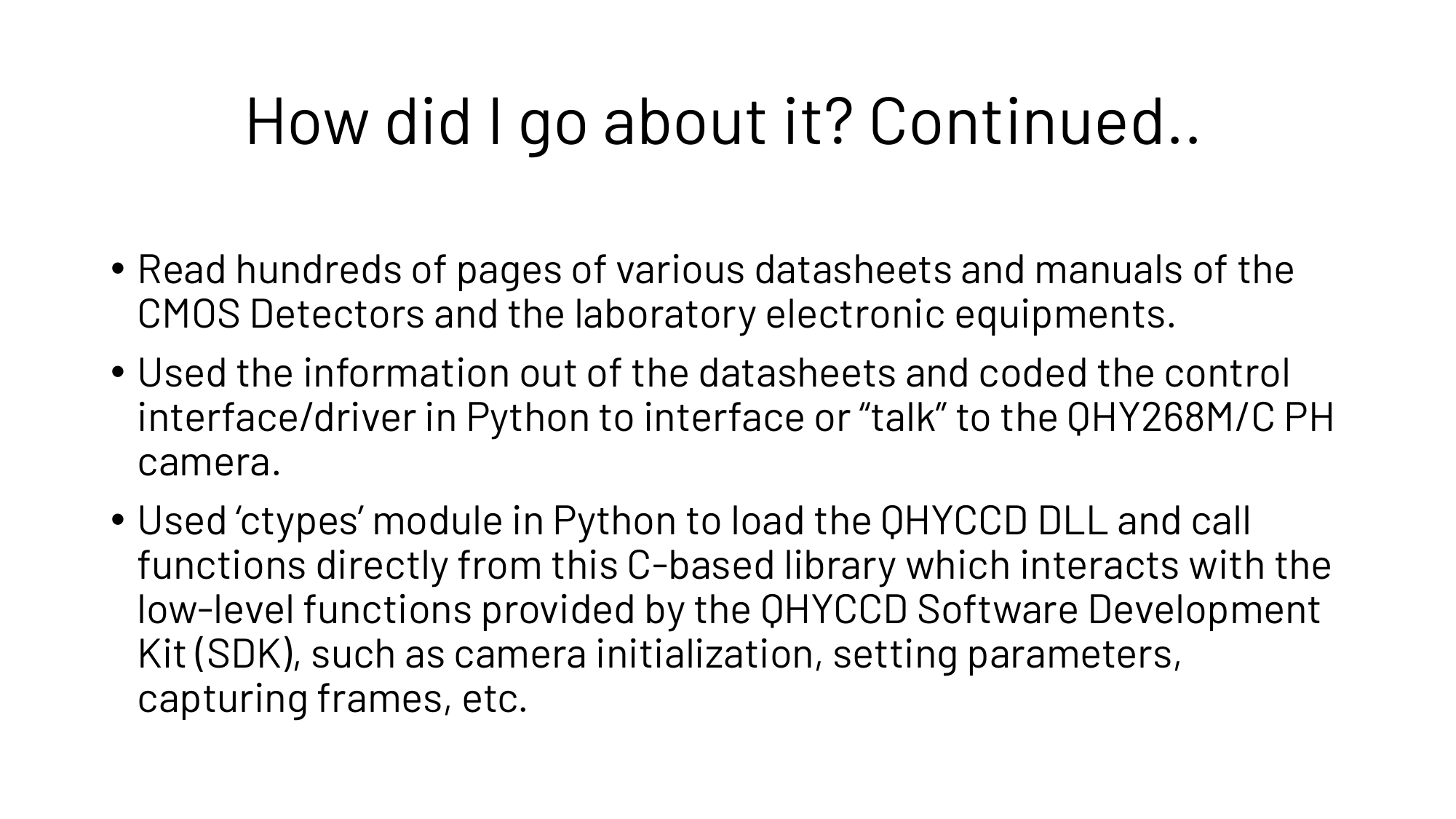

# How did I go about it? Continued..

Read hundreds of pages of various datasheets and manuals of the CMOS Detectors and the laboratory electronic equipments.
Used the information out of the datasheets and coded the control interface/driver in Python to interface or “talk” to the QHY268M/C PH camera.
Used ‘ctypes’ module in Python to load the QHYCCD DLL and call functions directly from this C-based library which interacts with the low-level functions provided by the QHYCCD Software Development Kit (SDK), such as camera initialization, setting parameters, capturing frames, etc.